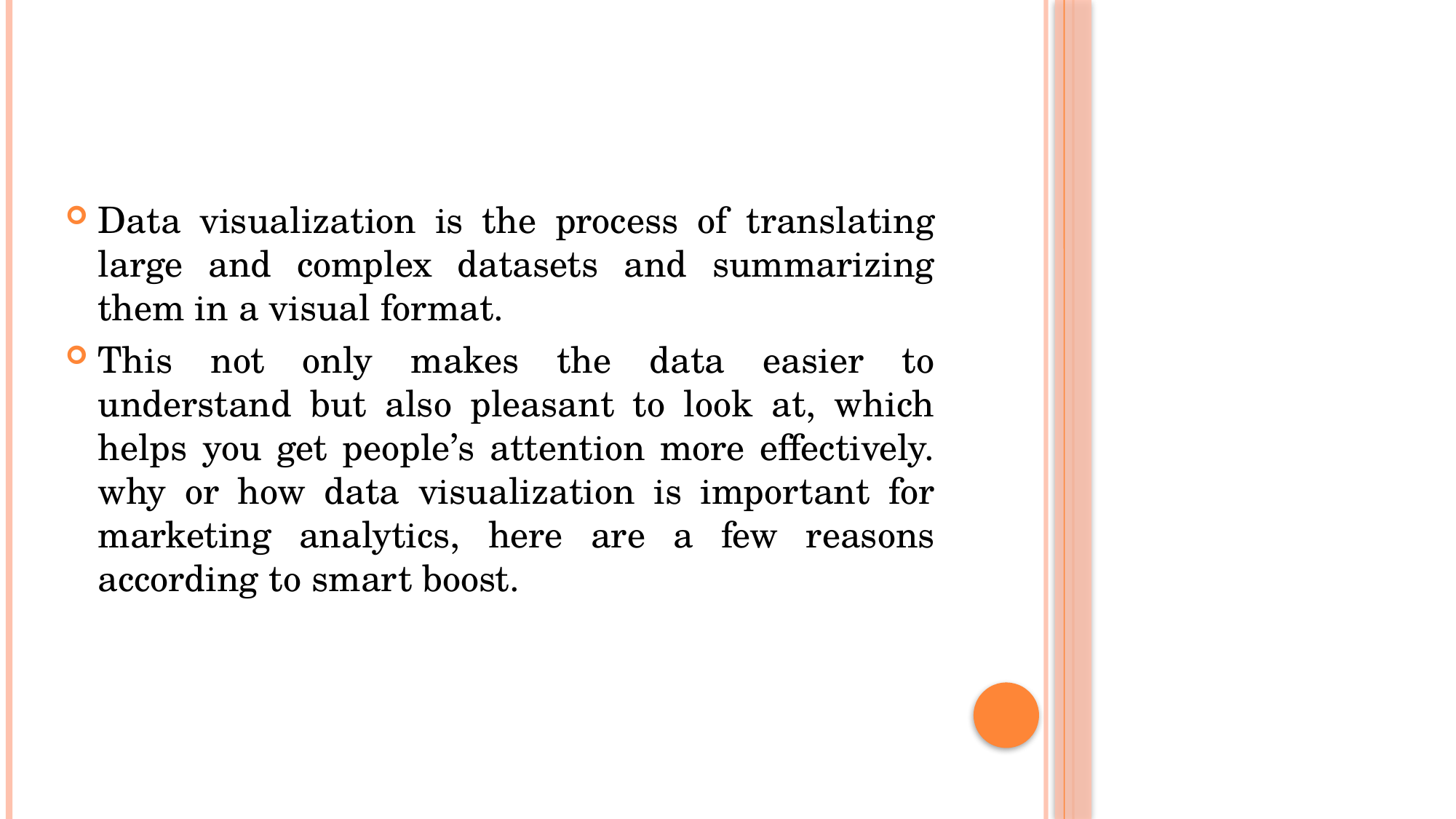

#
Data visualization is the process of translating large and complex datasets and summarizing them in a visual format.
This not only makes the data easier to understand but also pleasant to look at, which helps you get people’s attention more effectively. why or how data visualization is important for marketing analytics, here are a few reasons according to smart boost.